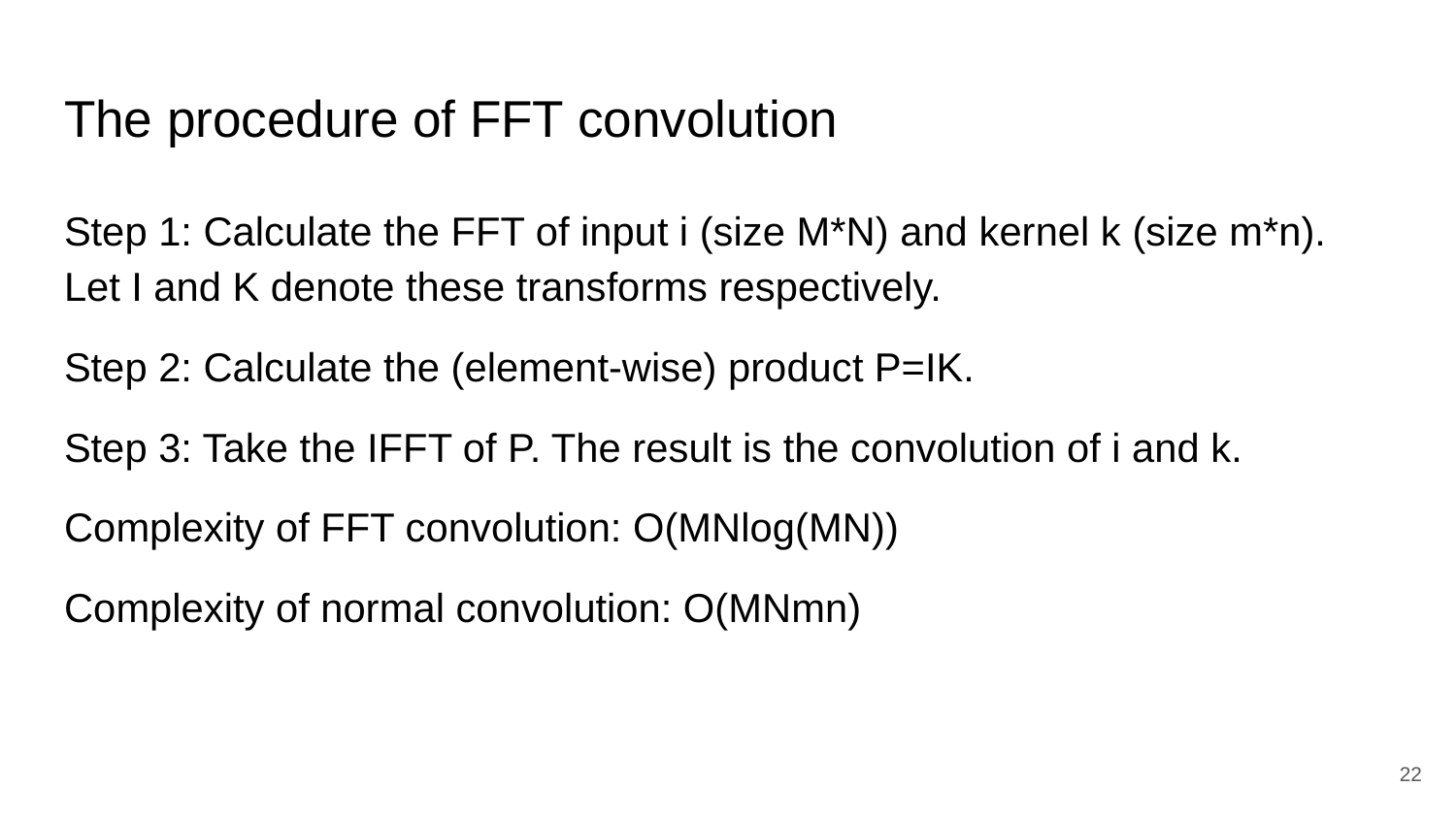

# The procedure of FFT convolution
Step 1: Calculate the FFT of input i (size M*N) and kernel k (size m*n). Let I and K denote these transforms respectively.
Step 2: Calculate the (element-wise) product P=IK.
Step 3: Take the IFFT of P. The result is the convolution of i and k.
Complexity of FFT convolution: O(MNlog(MN))
Complexity of normal convolution: O(MNmn)
22